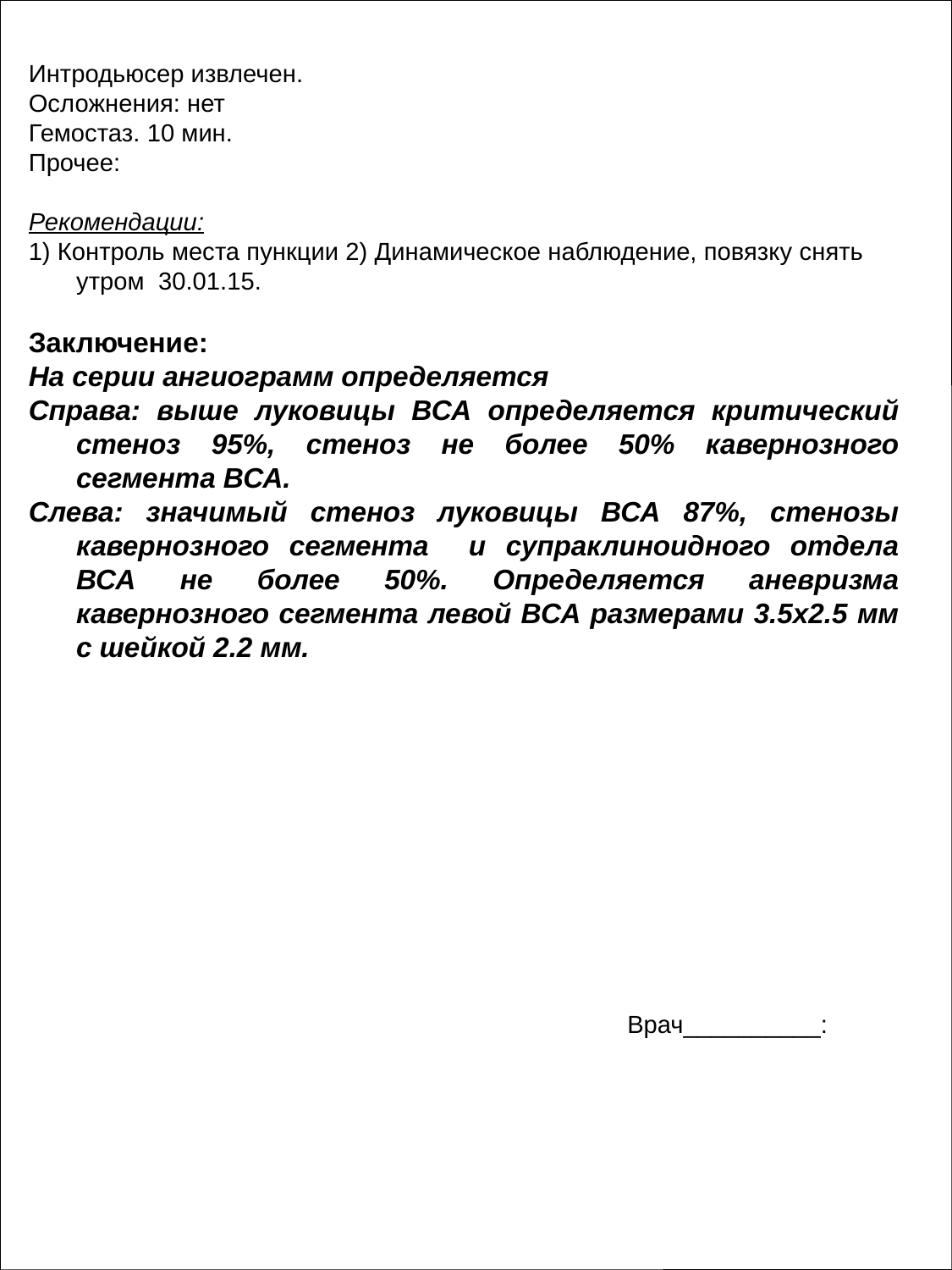

Интродьюсер извлечен.
Осложнения: нет
Гемостаз. 10 мин.
Прочее:

Рекомендации:
1) Контроль места пункции 2) Динамическое наблюдение, повязку снять утром  30.01.15.

Заключение:
На серии ангиограмм определяется
Справа: выше луковицы ВСА определяется критический стеноз 95%, стеноз не более 50% кавернозного сегмента ВСА.
Слева: значимый стеноз луковицы ВСА 87%, стенозы кавернозного сегмента  и супраклиноидного отдела ВСА не более 50%. Определяется аневризма кавернозного сегмента левой ВСА размерами 3.5х2.5 мм с шейкой 2.2 мм.

Врач__________: